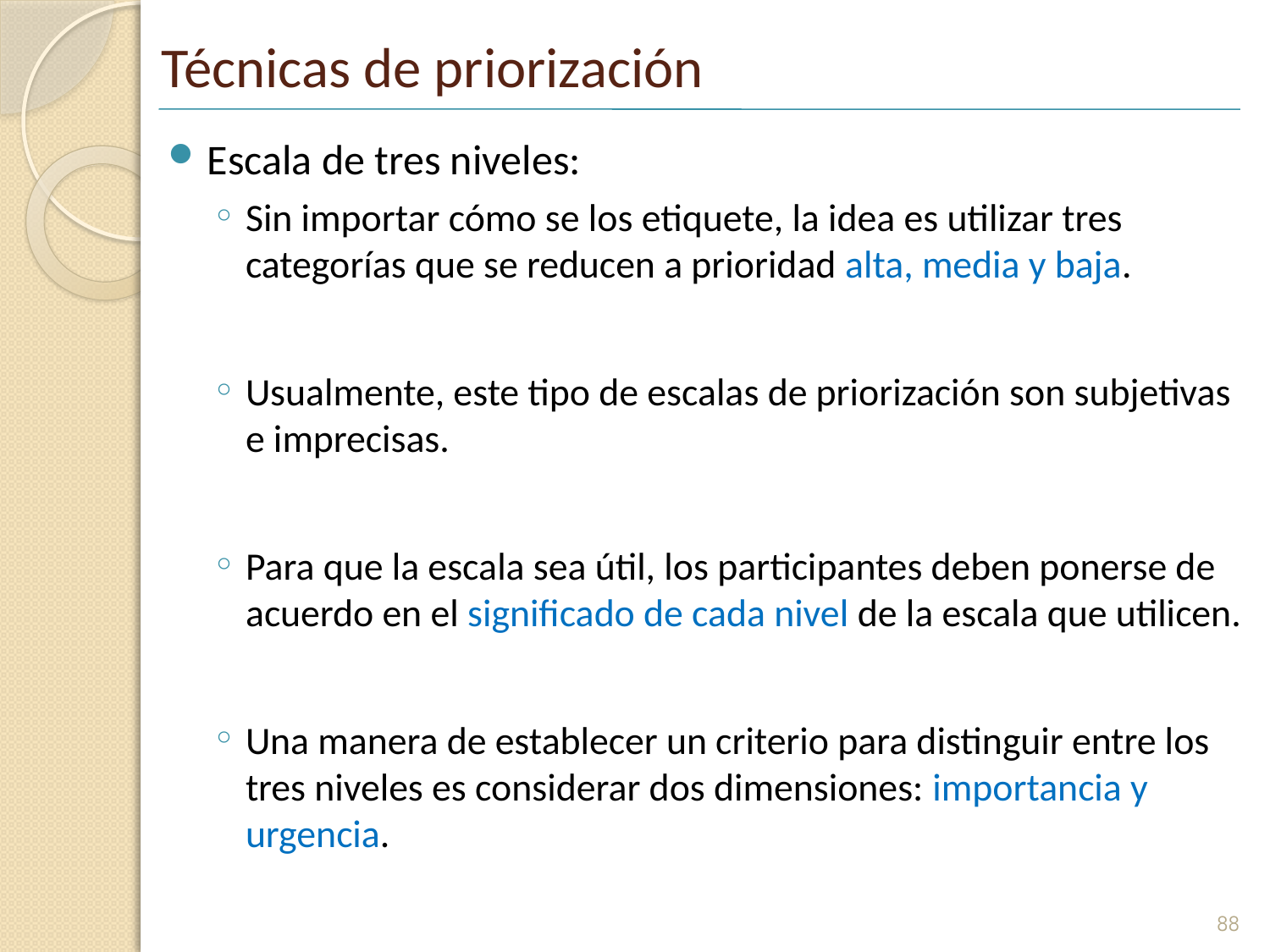

# Técnicas de priorización
Escala de tres niveles:
Sin importar cómo se los etiquete, la idea es utilizar tres categorías que se reducen a prioridad alta, media y baja.

Usualmente, este tipo de escalas de priorización son subjetivas e imprecisas.

Para que la escala sea útil, los participantes deben ponerse de acuerdo en el significado de cada nivel de la escala que utilicen.

Una manera de establecer un criterio para distinguir entre los tres niveles es considerar dos dimensiones: importancia y urgencia.
88